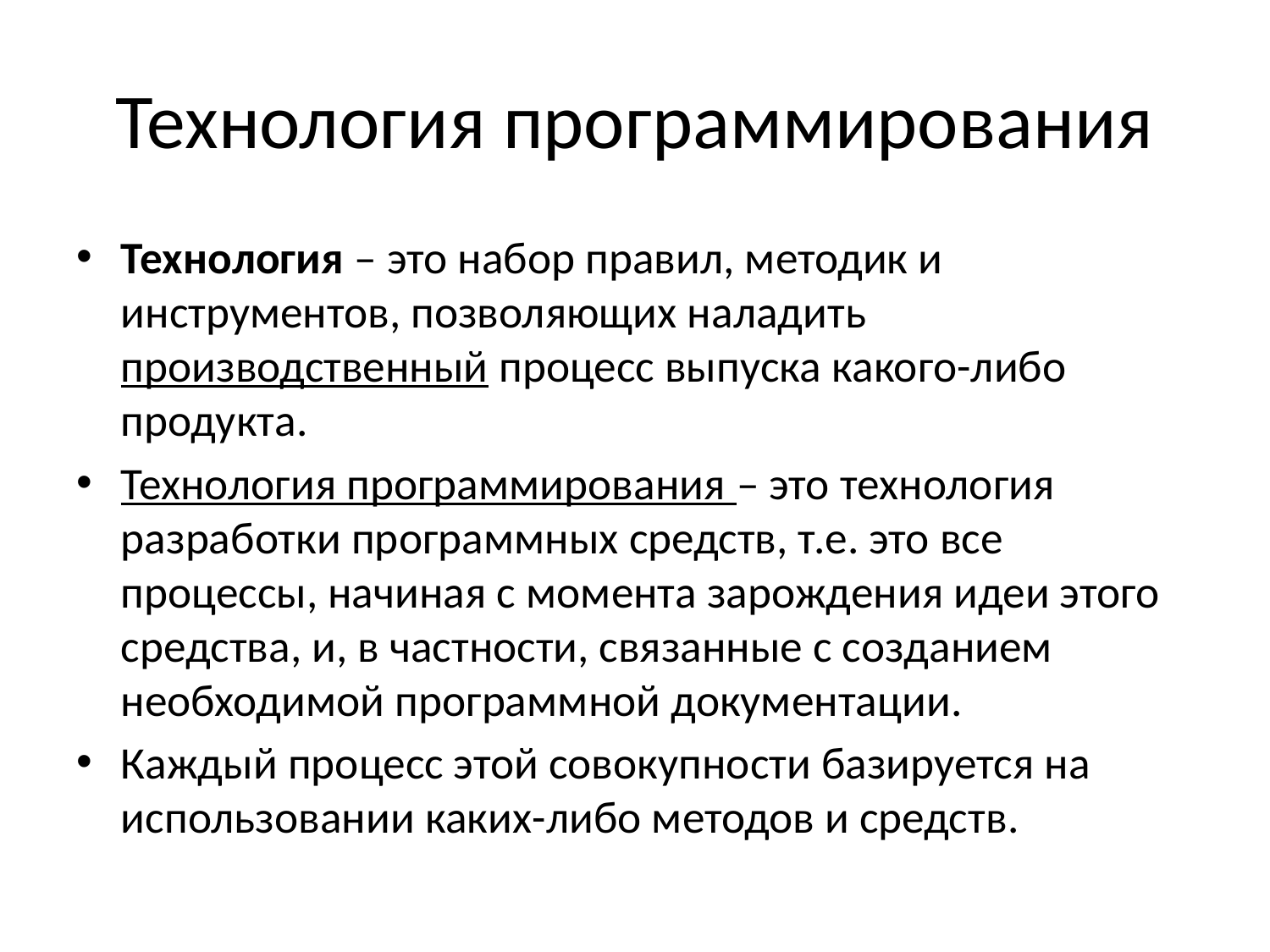

# Технология программирования
Технология – это набор правил, методик и инструментов, позволяющих наладить производственный процесс выпуска какого-либо продукта.
Технология программирования – это технология разработки программных средств, т.е. это все процессы, начиная с момента зарождения идеи этого средства, и, в частности, связанные с созданием необходимой программной документации.
Каждый процесс этой совокупности базируется на использовании каких-либо методов и средств.